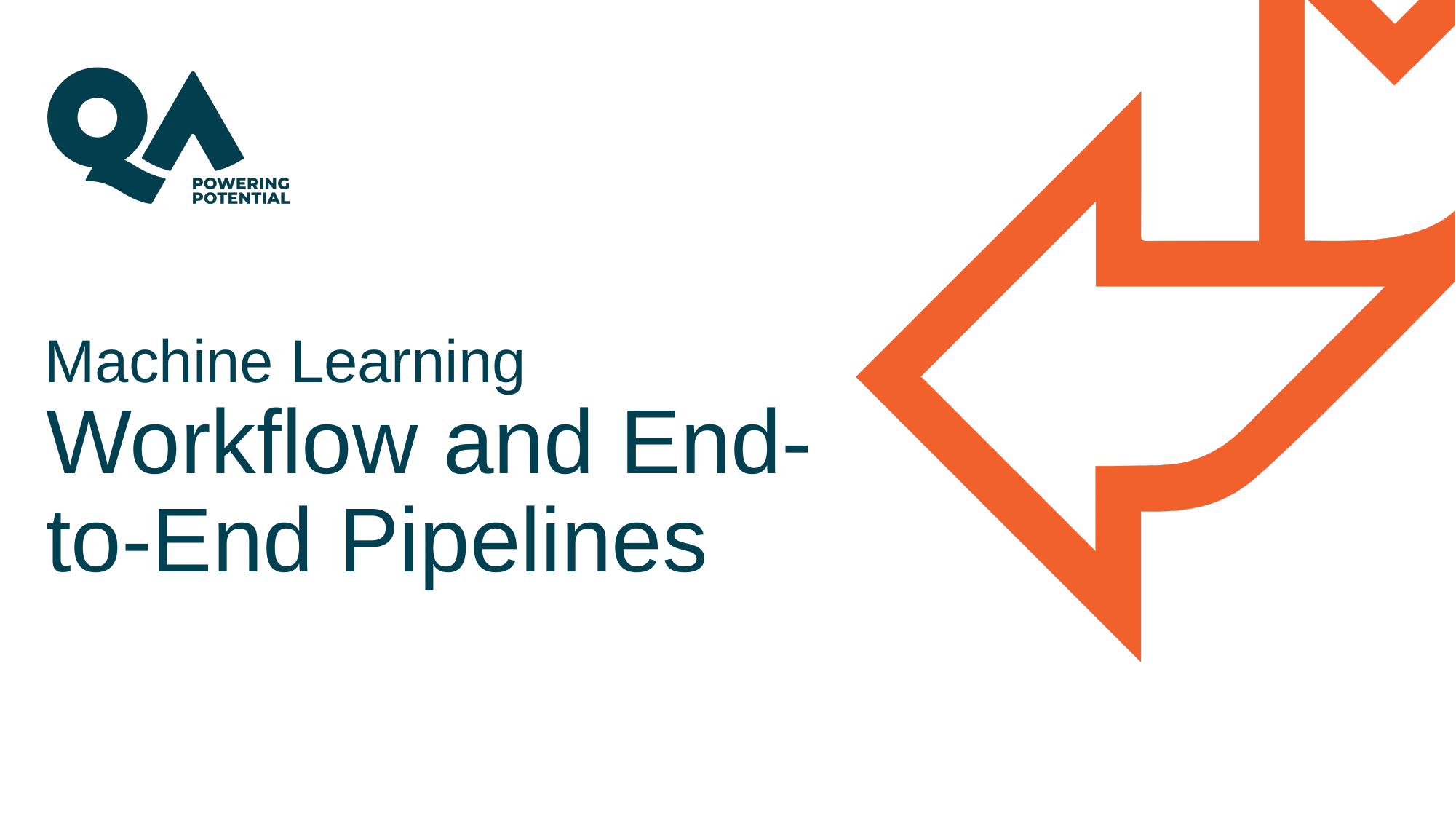

Machine Learning
# Workflow and End-to-End Pipelines